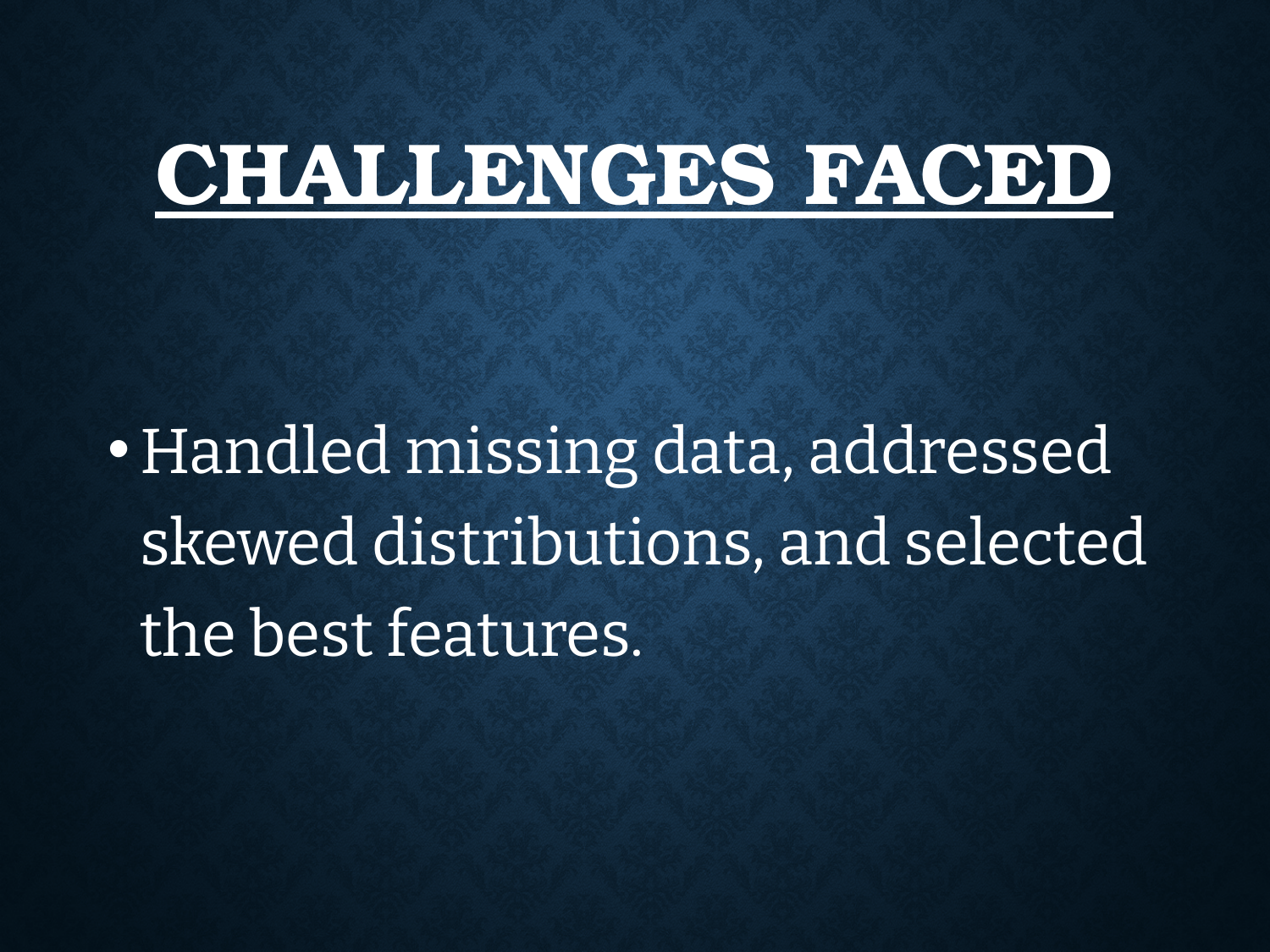

# Challenges Faced
Handled missing data, addressed skewed distributions, and selected the best features.